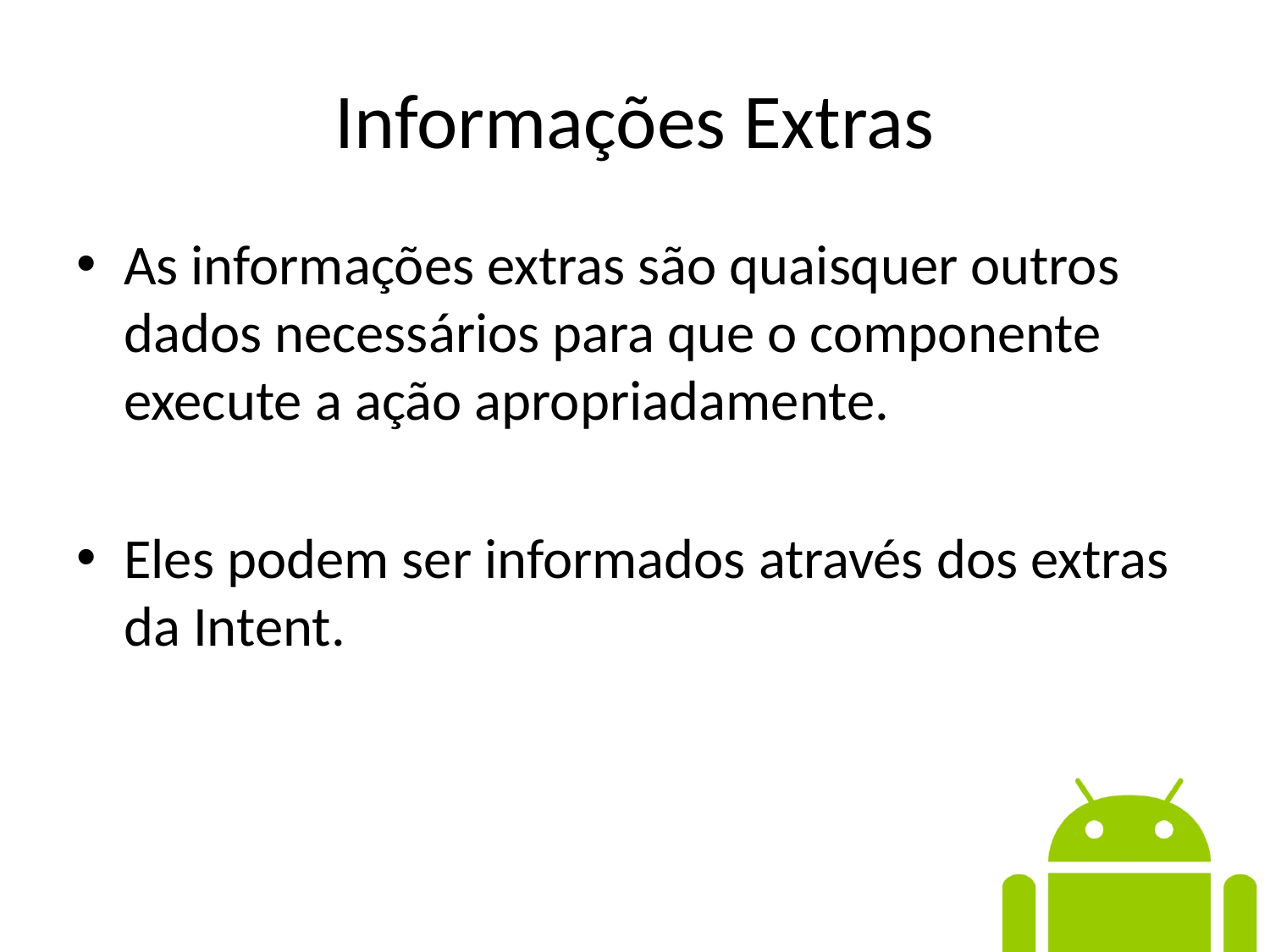

# Informações Extras
As informações extras são quaisquer outros dados necessários para que o componente  execute a ação apropriadamente.

Eles podem ser informados através dos extras da Intent.